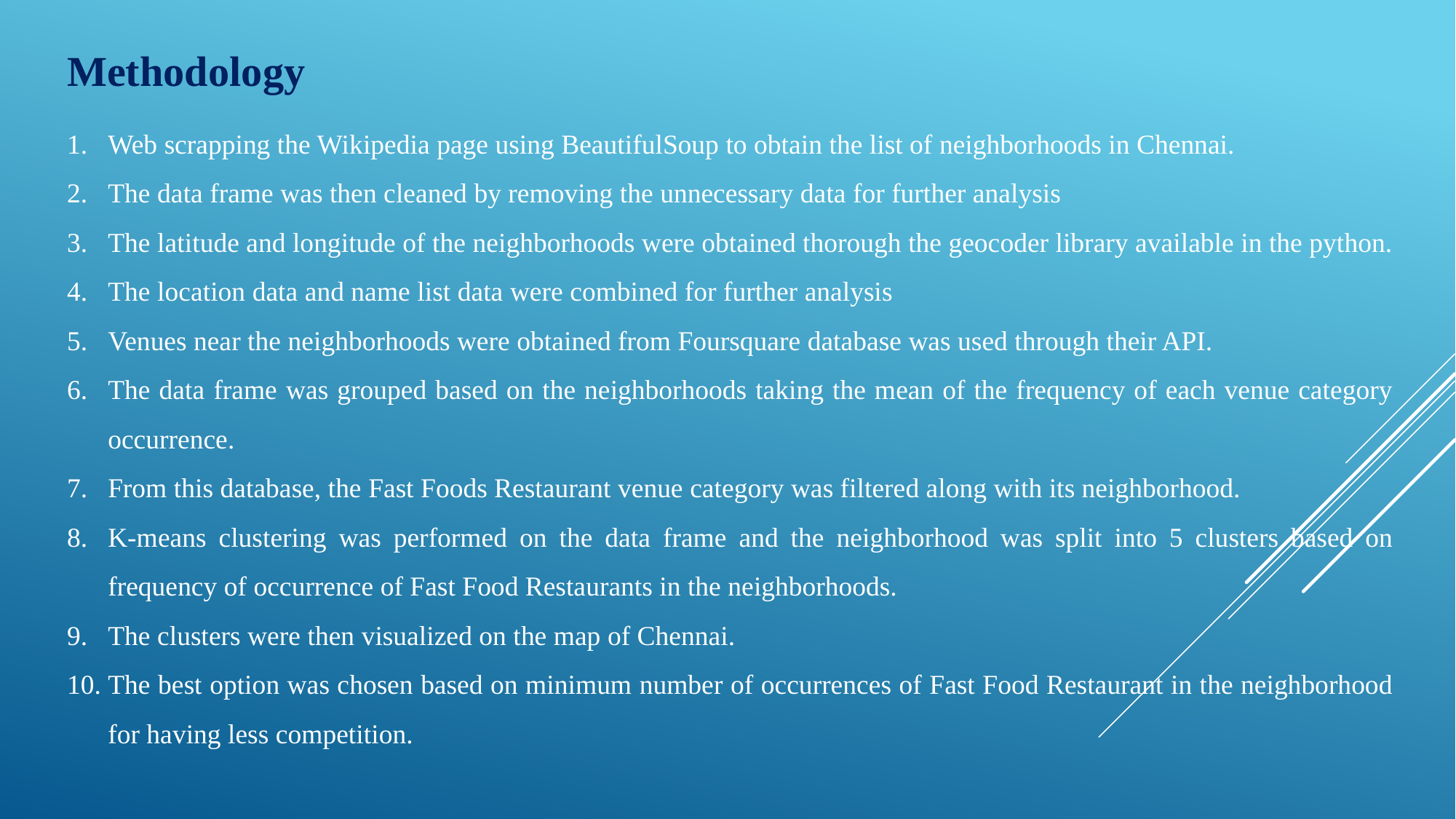

Methodology
Web scrapping the Wikipedia page using BeautifulSoup to obtain the list of neighborhoods in Chennai.
The data frame was then cleaned by removing the unnecessary data for further analysis
The latitude and longitude of the neighborhoods were obtained thorough the geocoder library available in the python.
The location data and name list data were combined for further analysis
Venues near the neighborhoods were obtained from Foursquare database was used through their API.
The data frame was grouped based on the neighborhoods taking the mean of the frequency of each venue category occurrence.
From this database, the Fast Foods Restaurant venue category was filtered along with its neighborhood.
K-means clustering was performed on the data frame and the neighborhood was split into 5 clusters based on frequency of occurrence of Fast Food Restaurants in the neighborhoods.
The clusters were then visualized on the map of Chennai.
The best option was chosen based on minimum number of occurrences of Fast Food Restaurant in the neighborhood for having less competition.